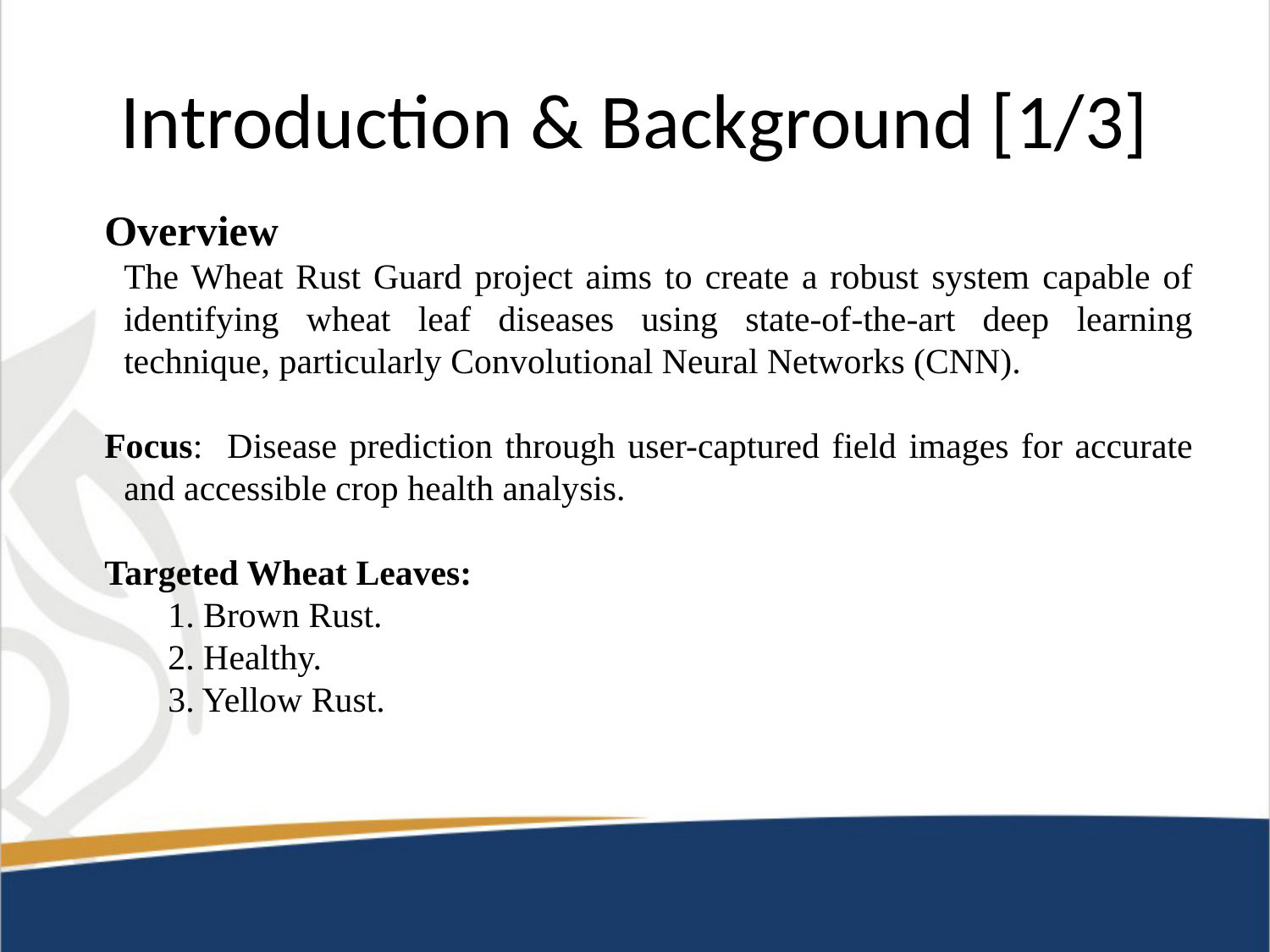

# Introduction & Background [1/3]
Overview
	The Wheat Rust Guard project aims to create a robust system capable of identifying wheat leaf diseases using state-of-the-art deep learning technique, particularly Convolutional Neural Networks (CNN).

Focus:  Disease prediction through user-captured field images for accurate and accessible crop health analysis.

Targeted Wheat Leaves:
1. Brown Rust.
2. Healthy.
3. Yellow Rust.